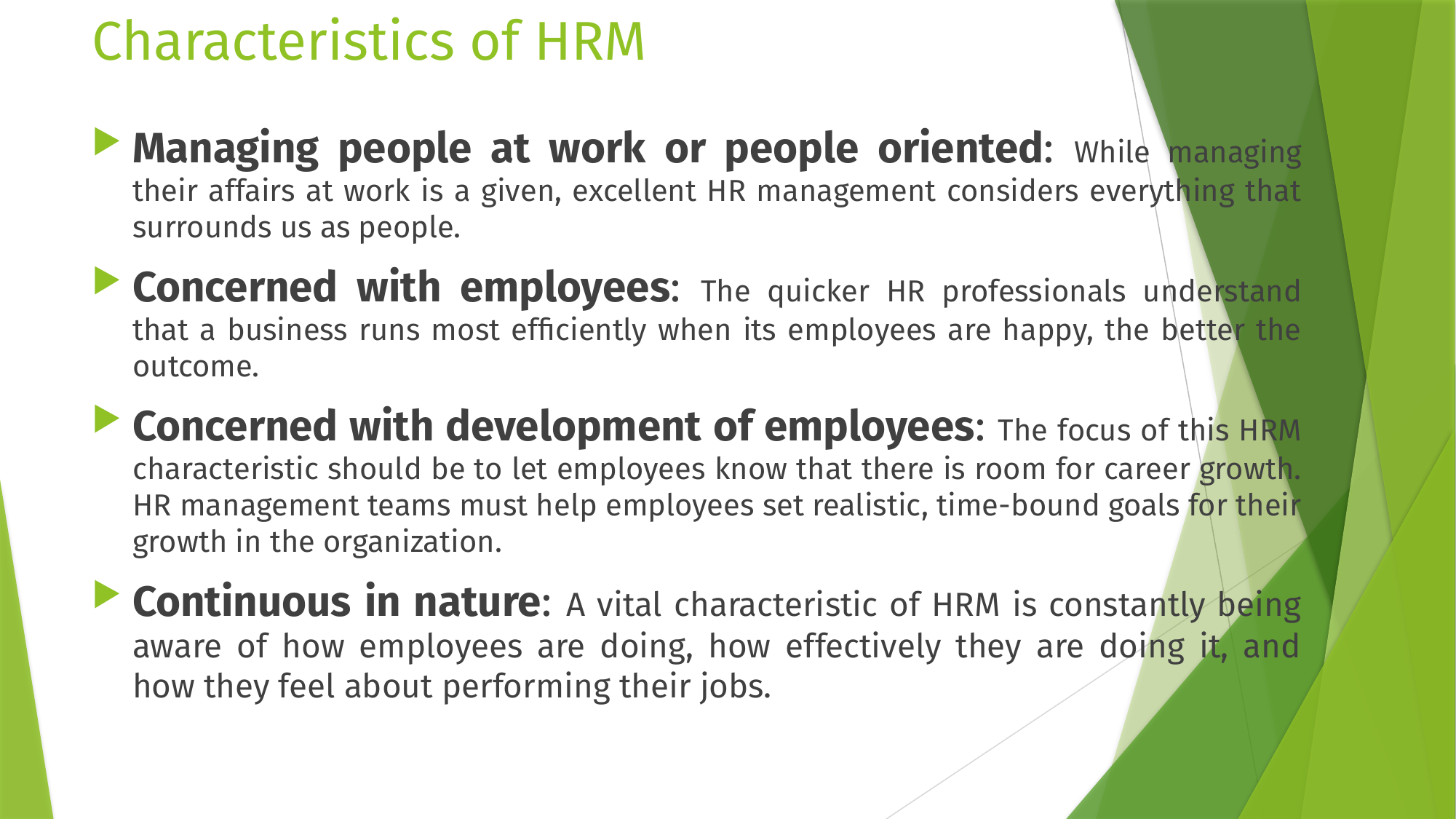

# Characteristics of HRM
Managing people at work or people oriented: While managing their affairs at work is a given, excellent HR management considers everything that surrounds us as people.
Concerned with employees: The quicker HR professionals understand that a business runs most efficiently when its employees are happy, the better the outcome.
Concerned with development of employees: The focus of this HRM characteristic should be to let employees know that there is room for career growth. HR management teams must help employees set realistic, time-bound goals for their growth in the organization.
Continuous in nature: A vital characteristic of HRM is constantly being aware of how employees are doing, how effectively they are doing it, and how they feel about performing their jobs.